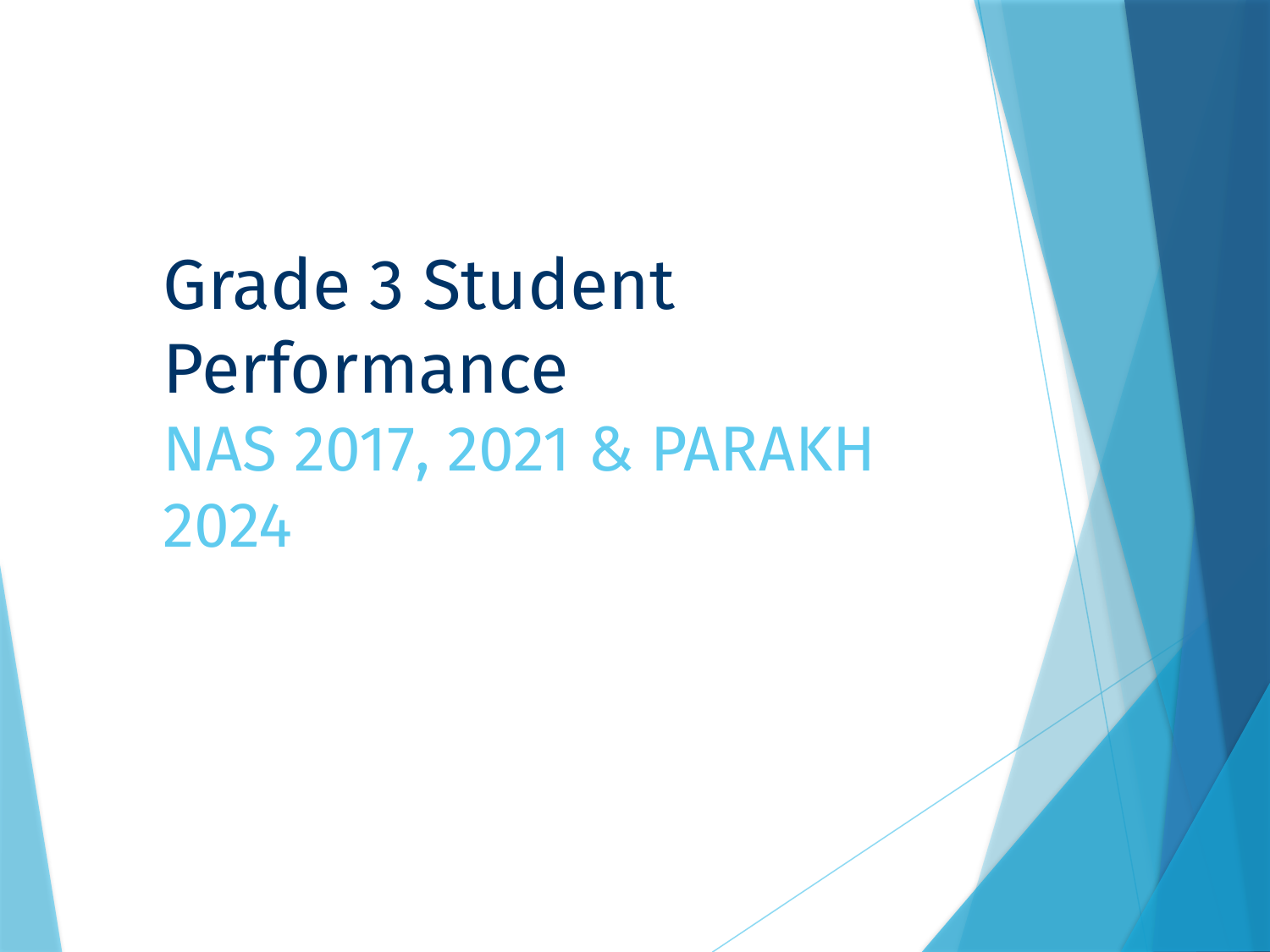

# Grade 3 Student Performance
NAS 2017, 2021 & PARAKH 2024